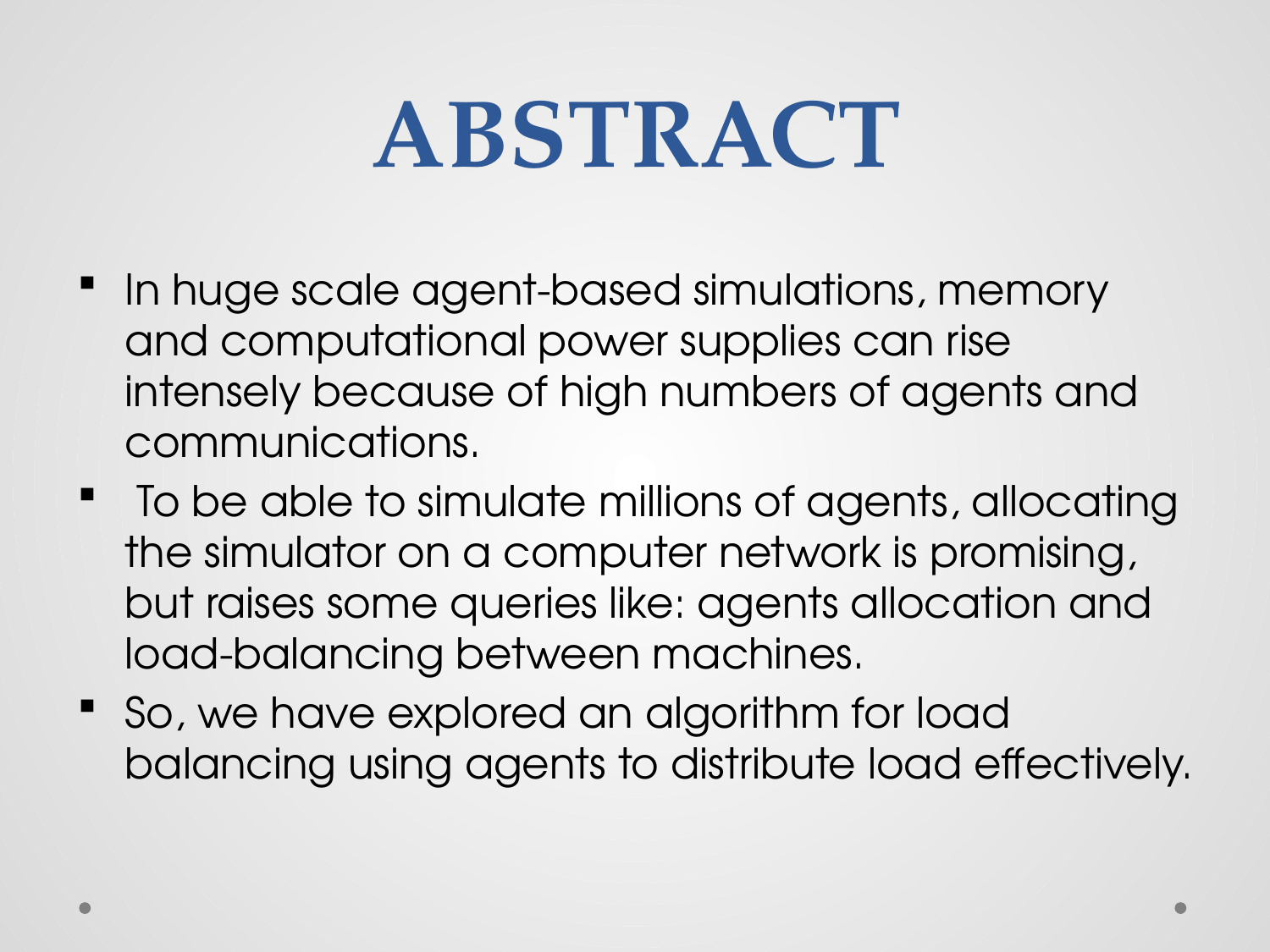

# ABSTRACT
In huge scale agent-based simulations, memory and computational power supplies can rise intensely because of high numbers of agents and communications.
 To be able to simulate millions of agents, allocating the simulator on a computer network is promising, but raises some queries like: agents allocation and load-balancing between machines.
So, we have explored an algorithm for load balancing using agents to distribute load effectively.